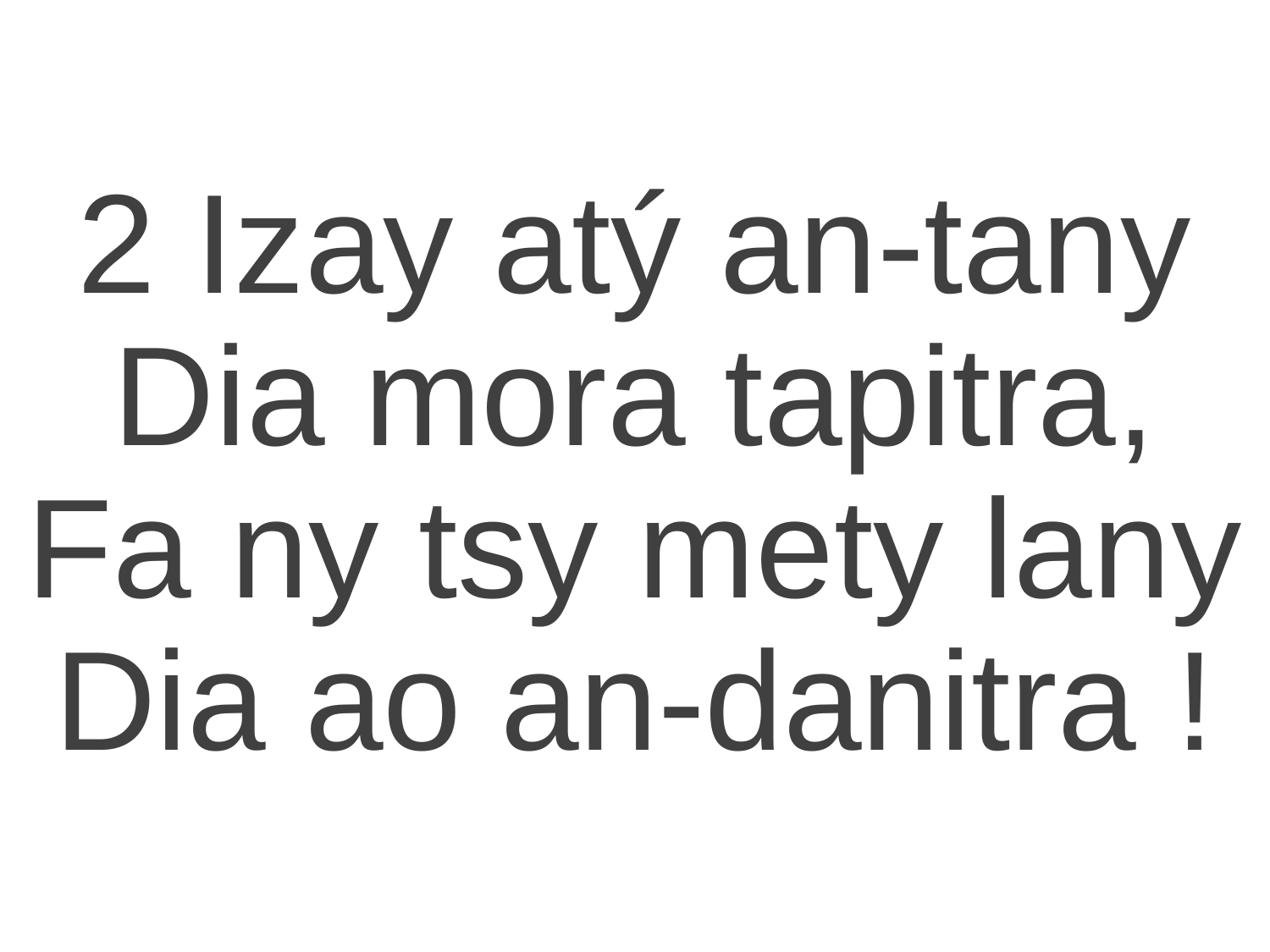

2 Izay atý an-tany
Dia mora tapitra,
Fa ny tsy mety lany
Dia ao an-danitra !